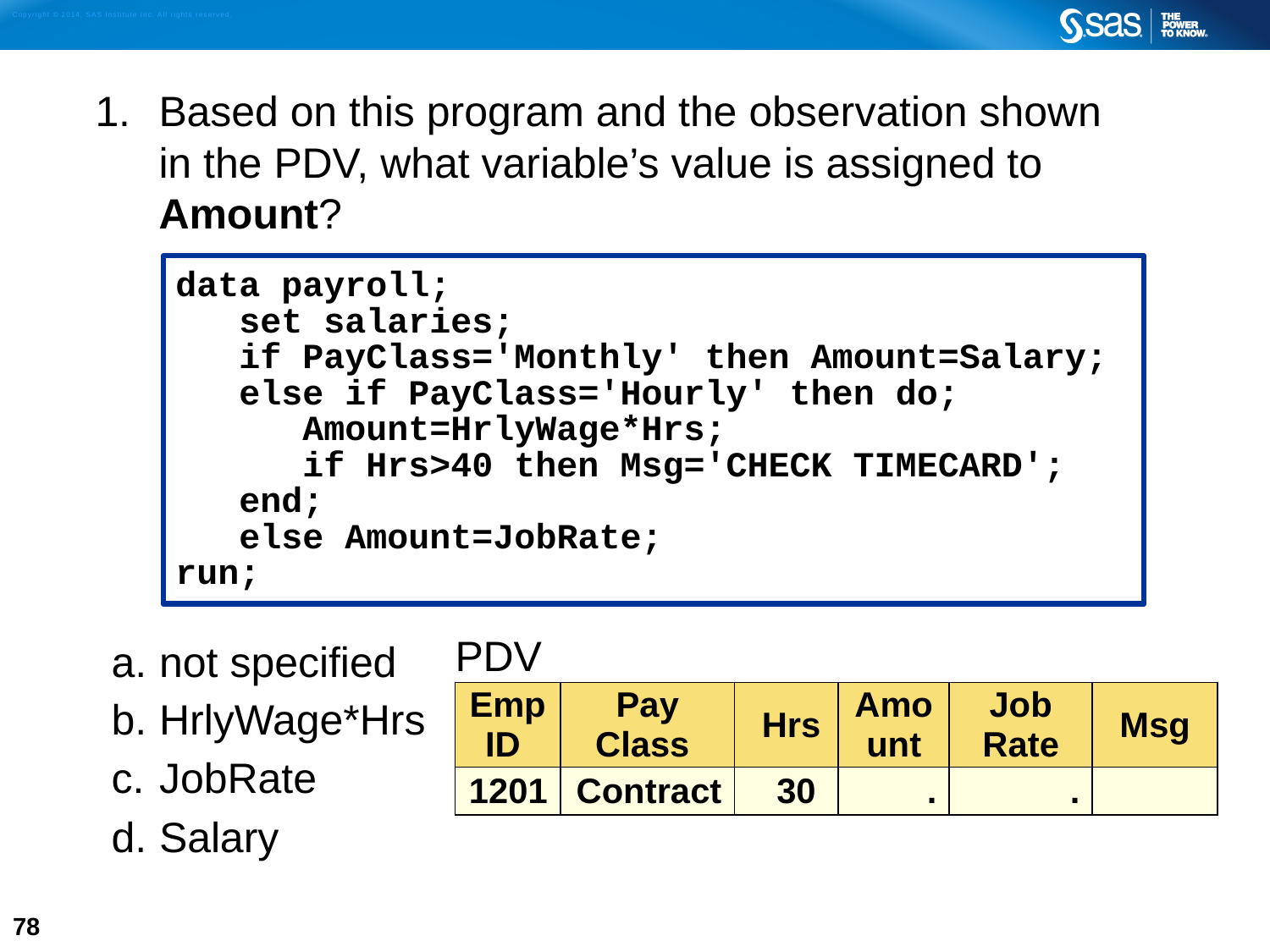

Based on this program and the observation shown
in the PDV, what variable’s value is assigned to Amount?

not specified
HrlyWage*Hrs
JobRate
Salary
data payroll;
   set salaries;
   if PayClass='Monthly' then Amount=Salary;
   else if PayClass='Hourly' then do;
      Amount=HrlyWage*Hrs;
      if Hrs>40 then Msg='CHECK TIMECARD';
   end;
   else Amount=JobRate;
run;
| PDV |  |  |  |  |  |
| --- | --- | --- | --- | --- | --- |
| Emp ID | Pay Class | Hrs | Amount | Job Rate | Msg |
| 1201 | Contract | 30 | . | . |  |